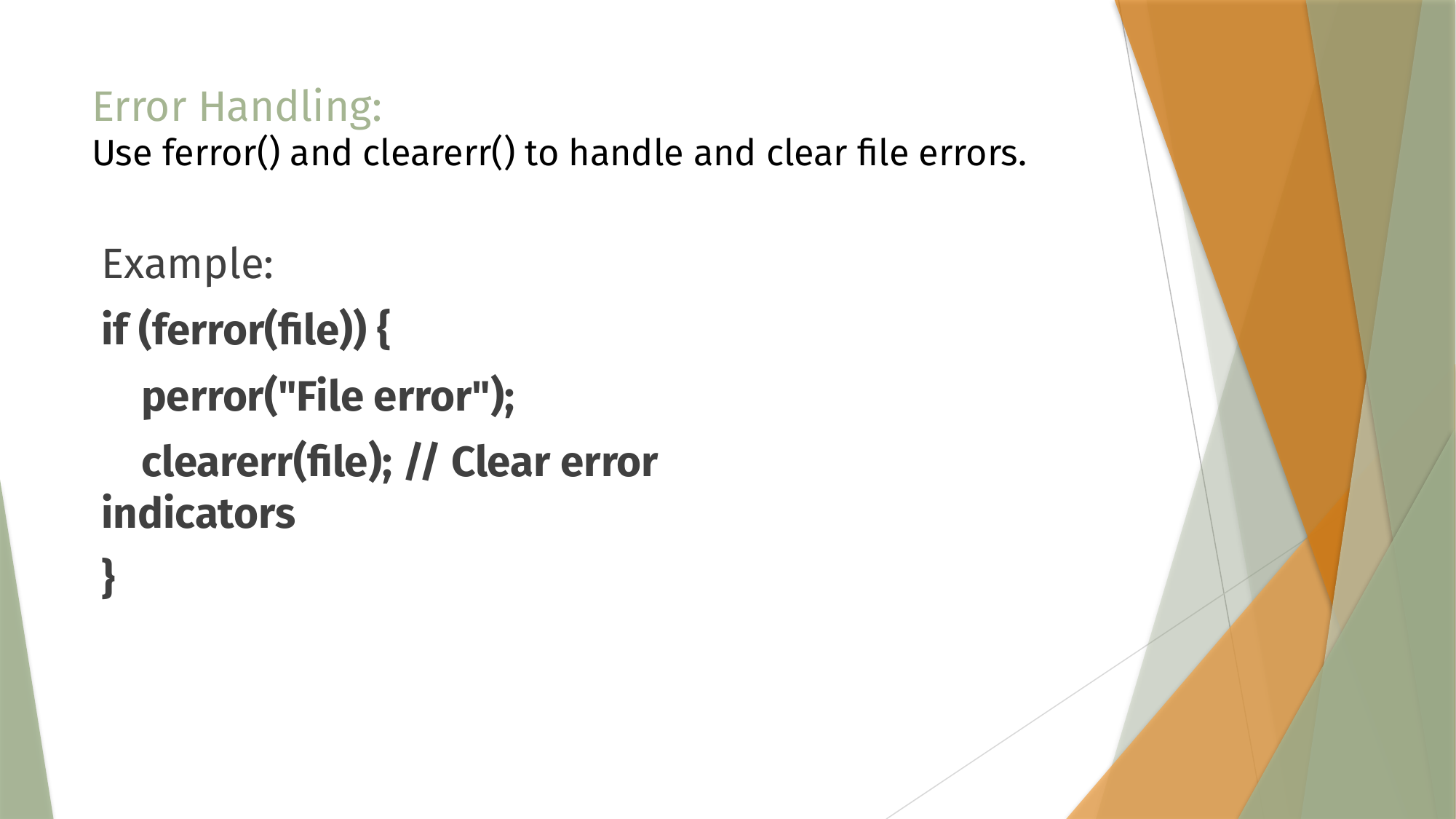

# Error Handling: Use ferror() and clearerr() to handle and clear file errors.
Example:
if (ferror(file)) {
    perror("File error");
    clearerr(file); // Clear error indicators
}